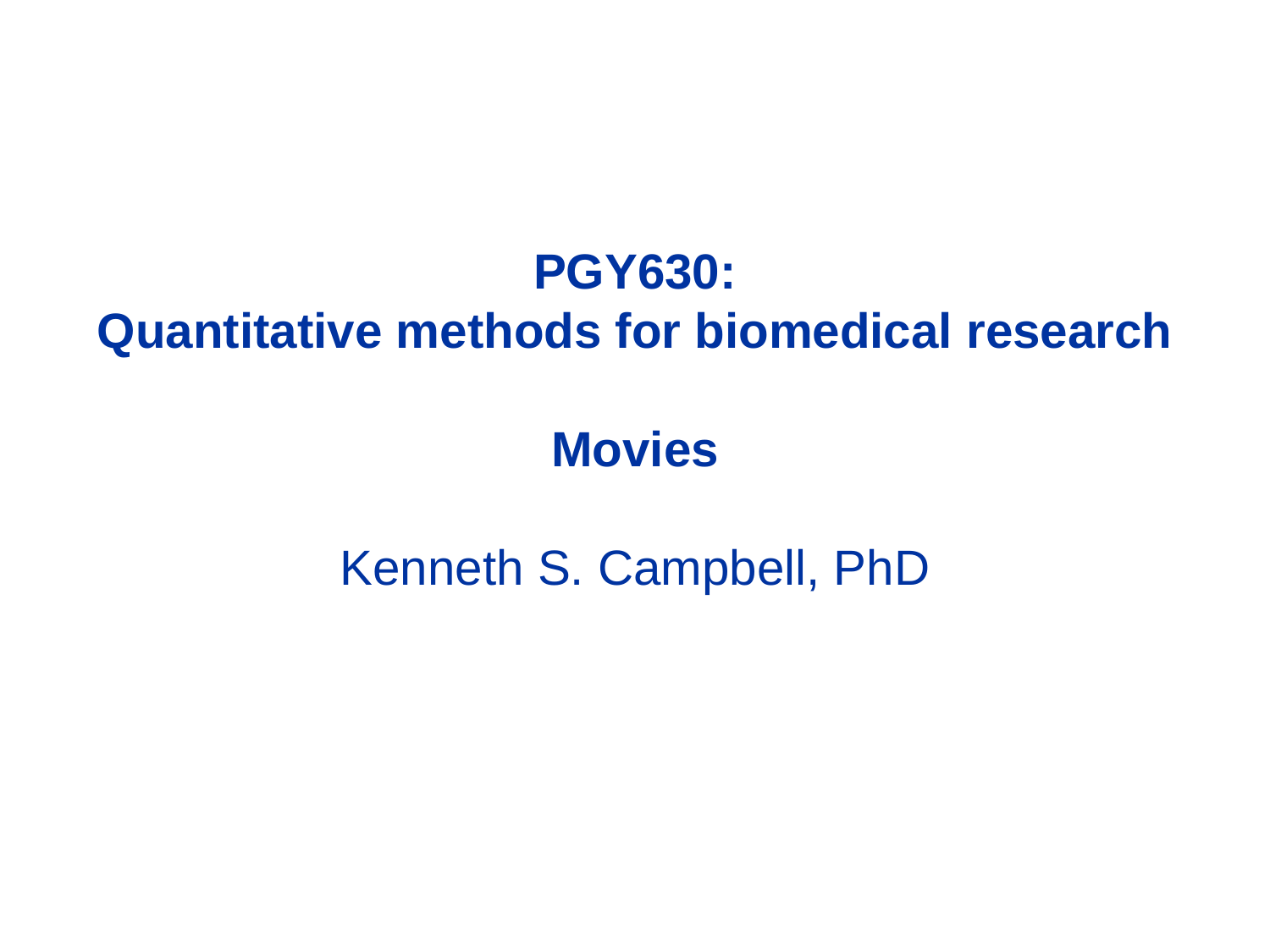

# PGY630: Quantitative methods for biomedical research Movies Kenneth S. Campbell, PhD